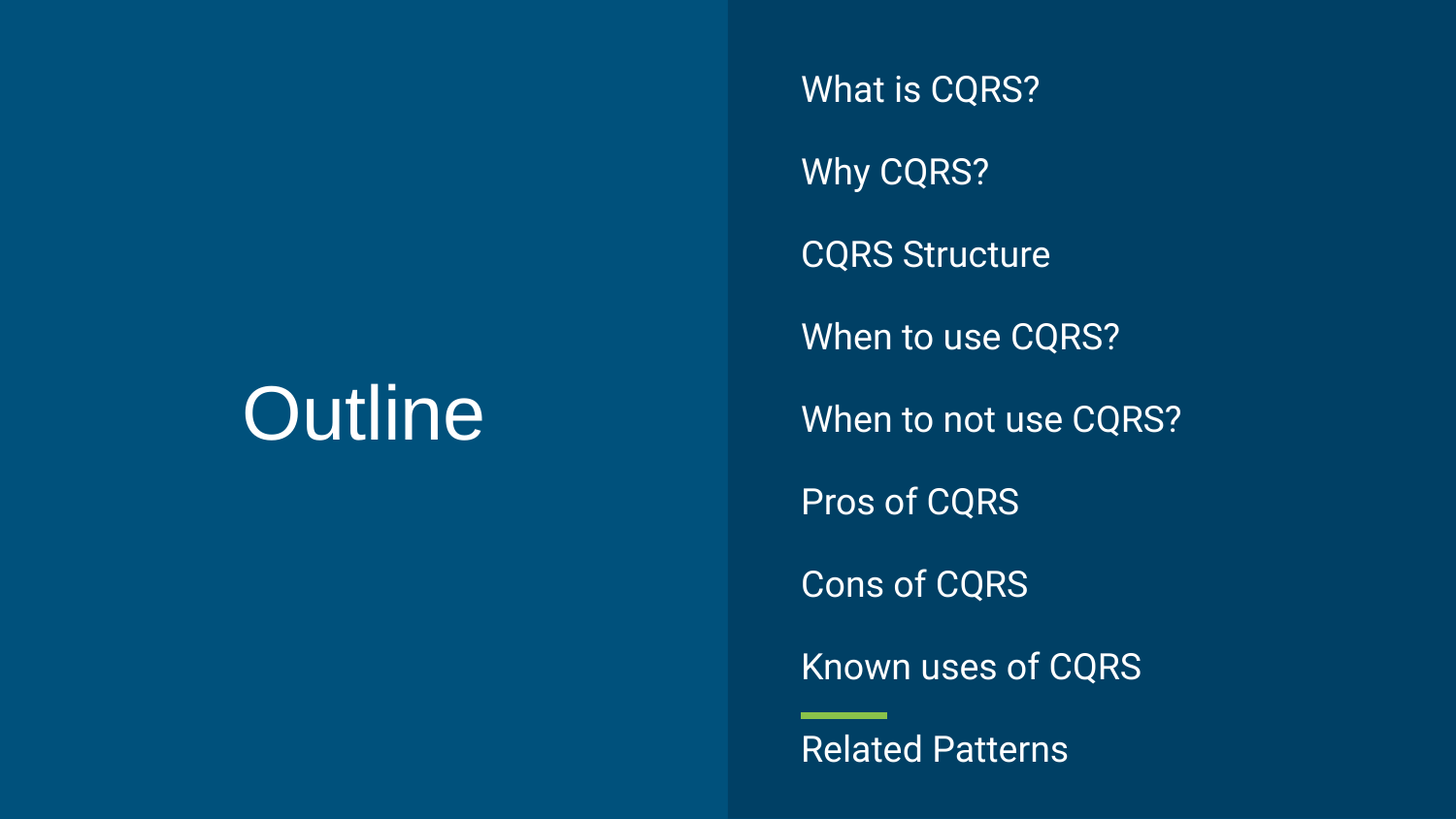

What is CQRS?
Why CQRS?
CQRS Structure
When to use CQRS?
When to not use CQRS?
Pros of CQRS
Cons of CQRS
Known uses of CQRS
Related Patterns
# Outline